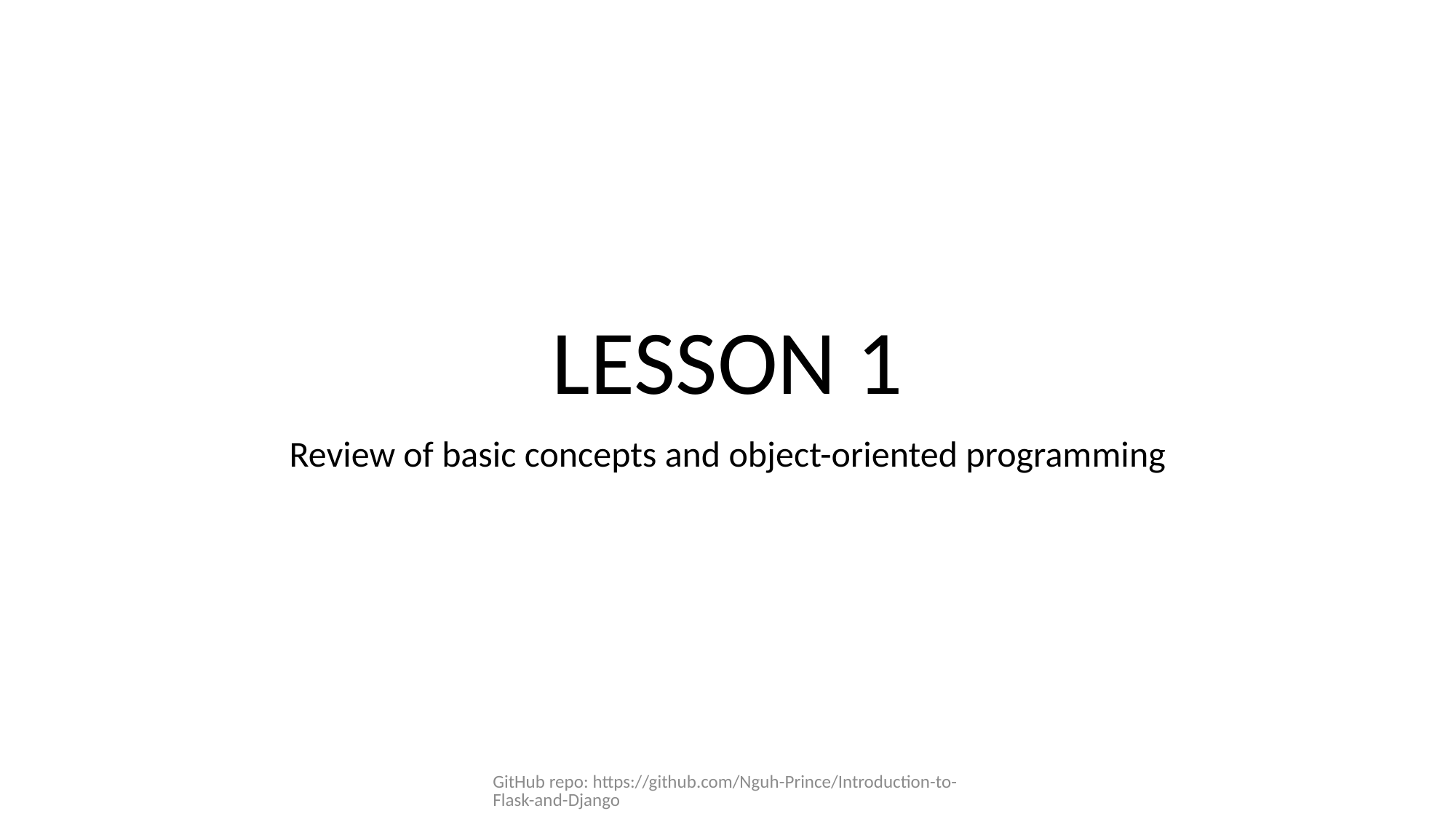

# LESSON 1
Review of basic concepts and object-oriented programming
GitHub repo: https://github.com/Nguh-Prince/Introduction-to-Flask-and-Django